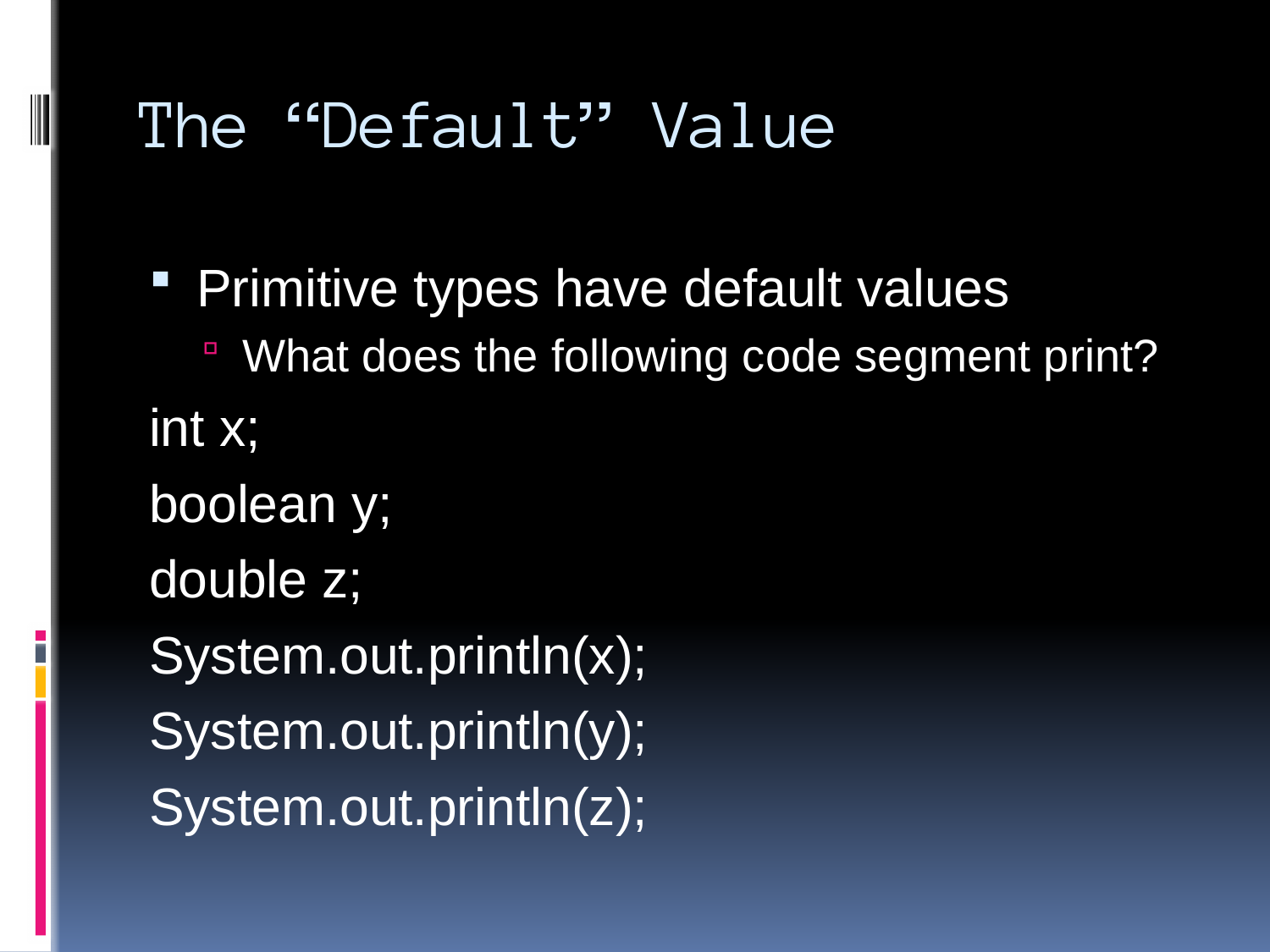

# The “Default” Value
Primitive types have default values
What does the following code segment print?
int x;
boolean y;
double z;
System.out.println(x);
System.out.println(y);
System.out.println(z);